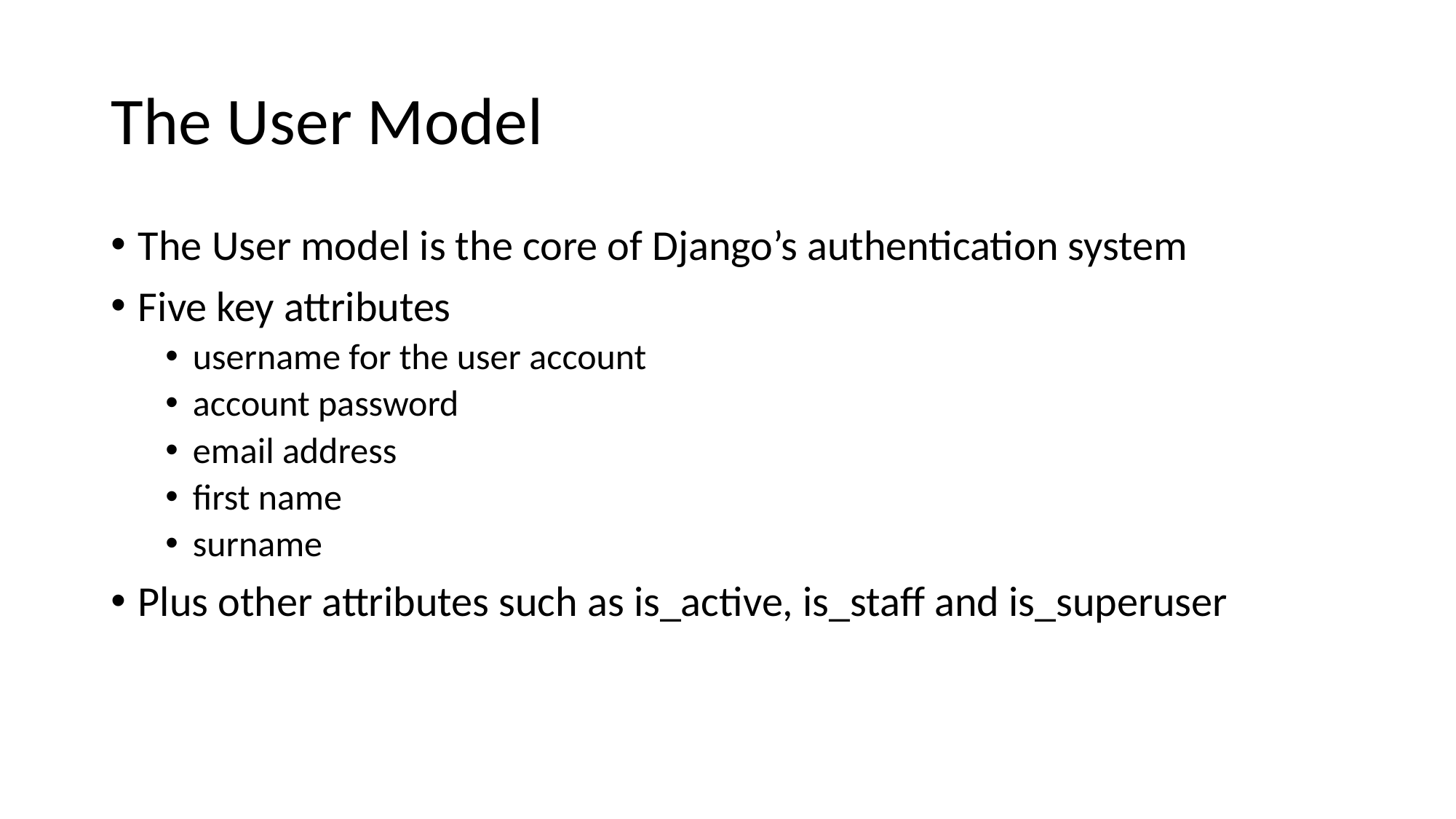

# The User Model
The User model is the core of Django’s authentication system
Five key attributes
username for the user account
account password
email address
first name
surname
Plus other attributes such as is_active, is_staff and is_superuser